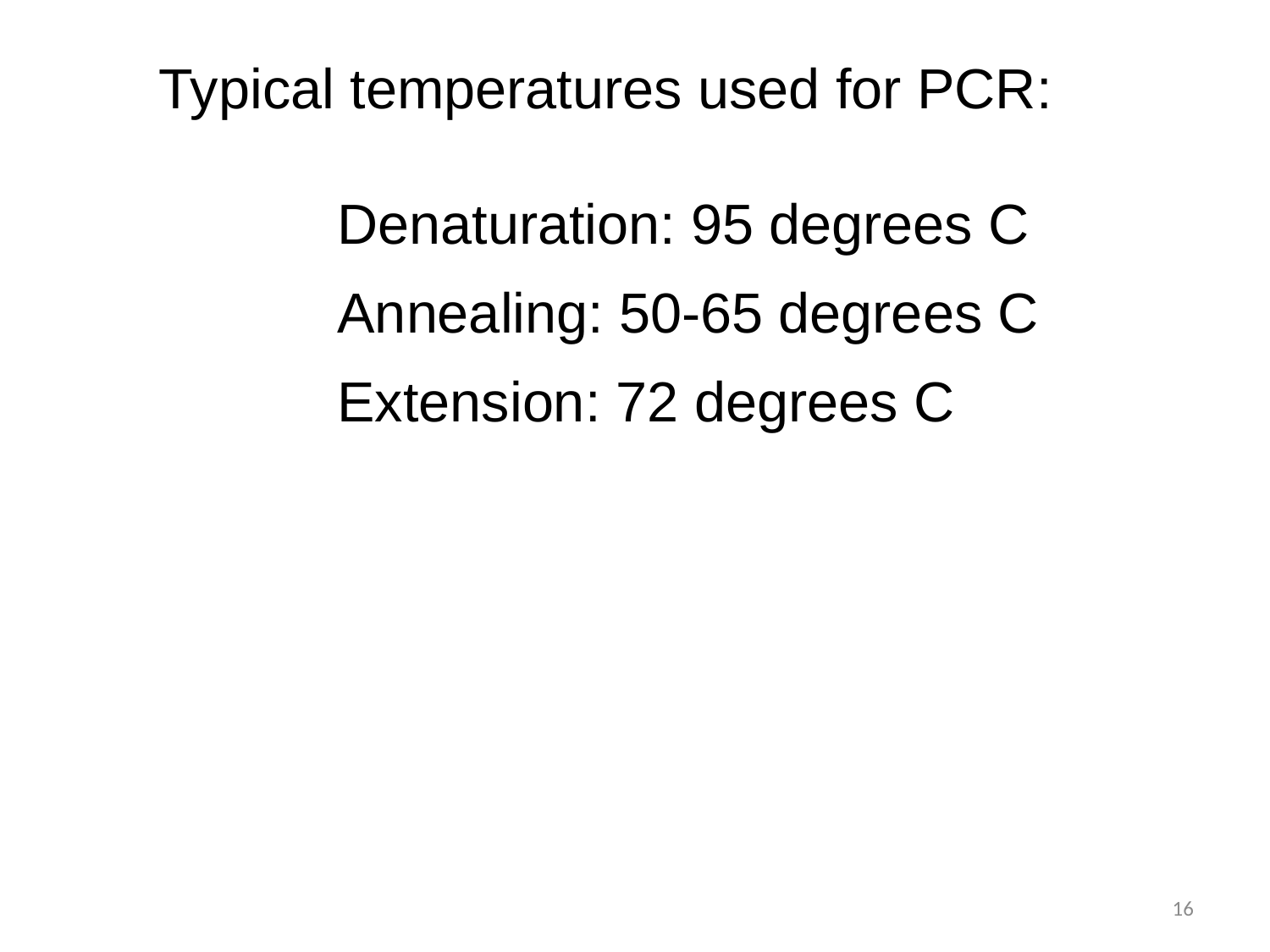

Typical temperatures used for PCR:

		Denaturation: 95 degrees C
		Annealing: 50-65 degrees C
		Extension: 72 degrees C
16